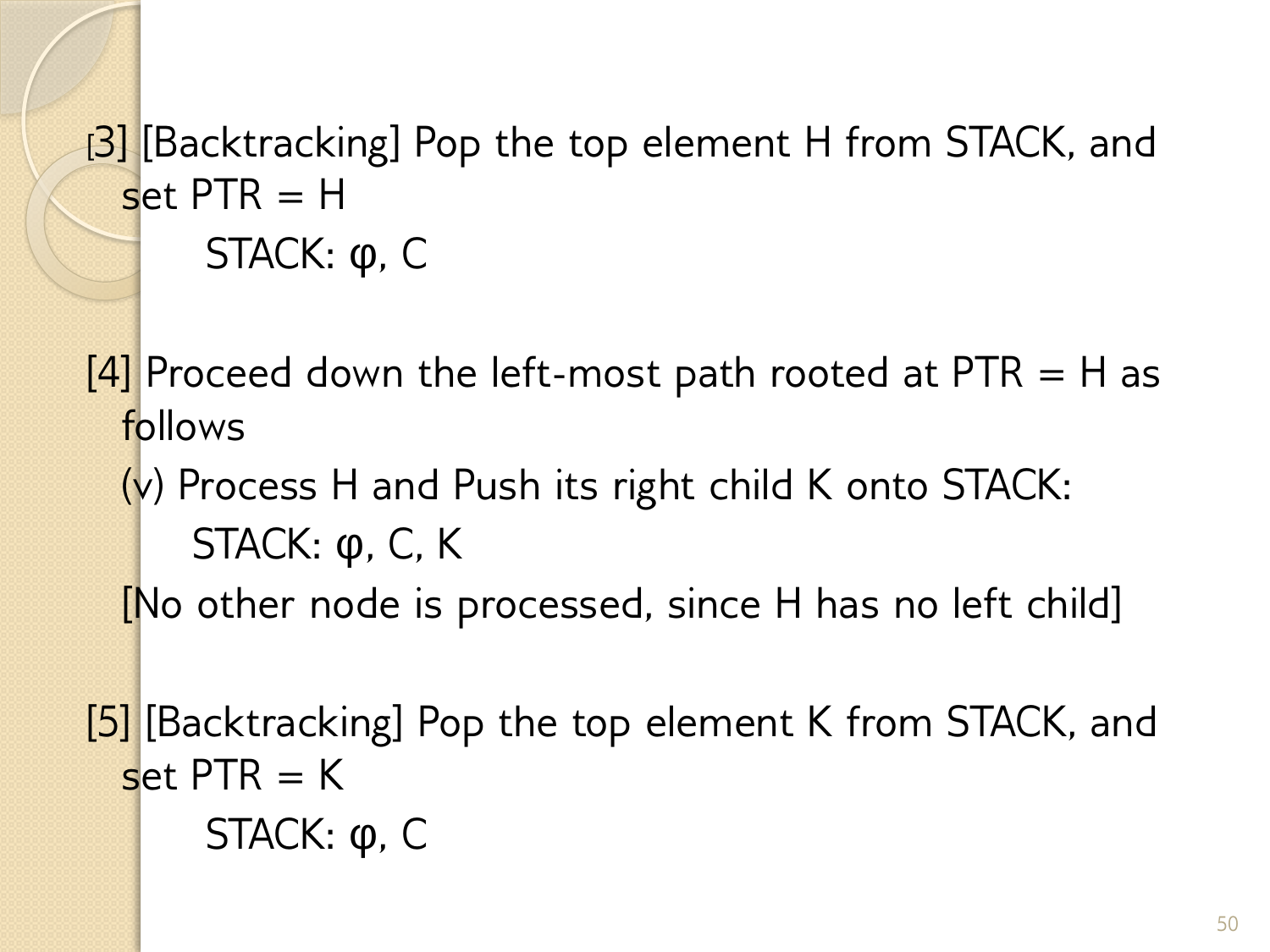

#
[3] [Backtracking] Pop the top element H from STACK, and set PTR = H
			 STACK: φ, C

[4] Proceed down the left-most path rooted at PTR = H as follows
	(v) Process H and Push its right child K onto STACK:
		STACK: φ, C, K
	[No other node is processed, since H has no left child]

[5] [Backtracking] Pop the top element K from STACK, and set PTR = K
			 STACK: φ, C

50